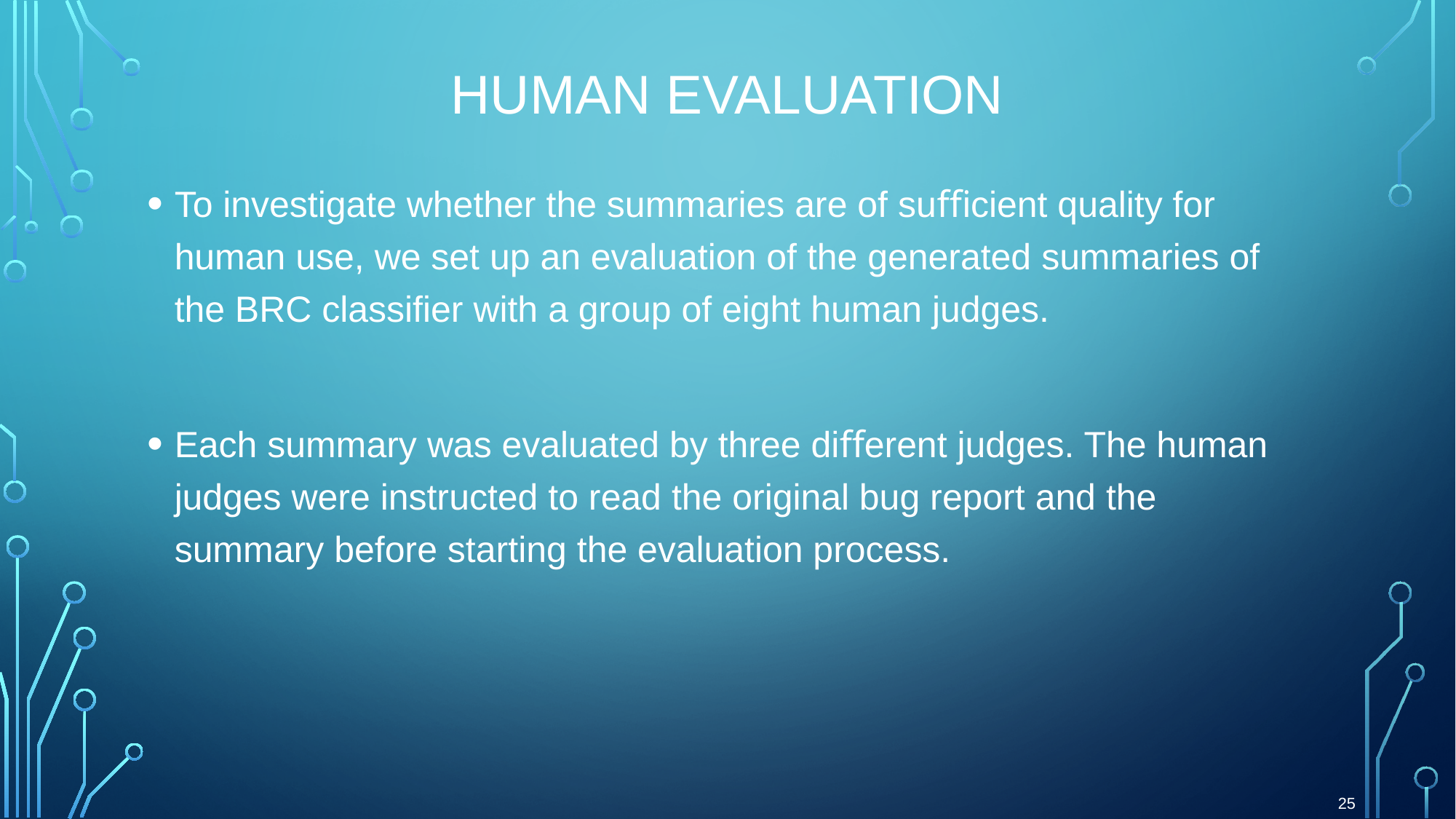

# Human evaluation
To investigate whether the summaries are of suﬃcient quality for human use, we set up an evaluation of the generated summaries of the BRC classiﬁer with a group of eight human judges.

Each summary was evaluated by three diﬀerent judges. The human judges were instructed to read the original bug report and the summary before starting the evaluation process.
25